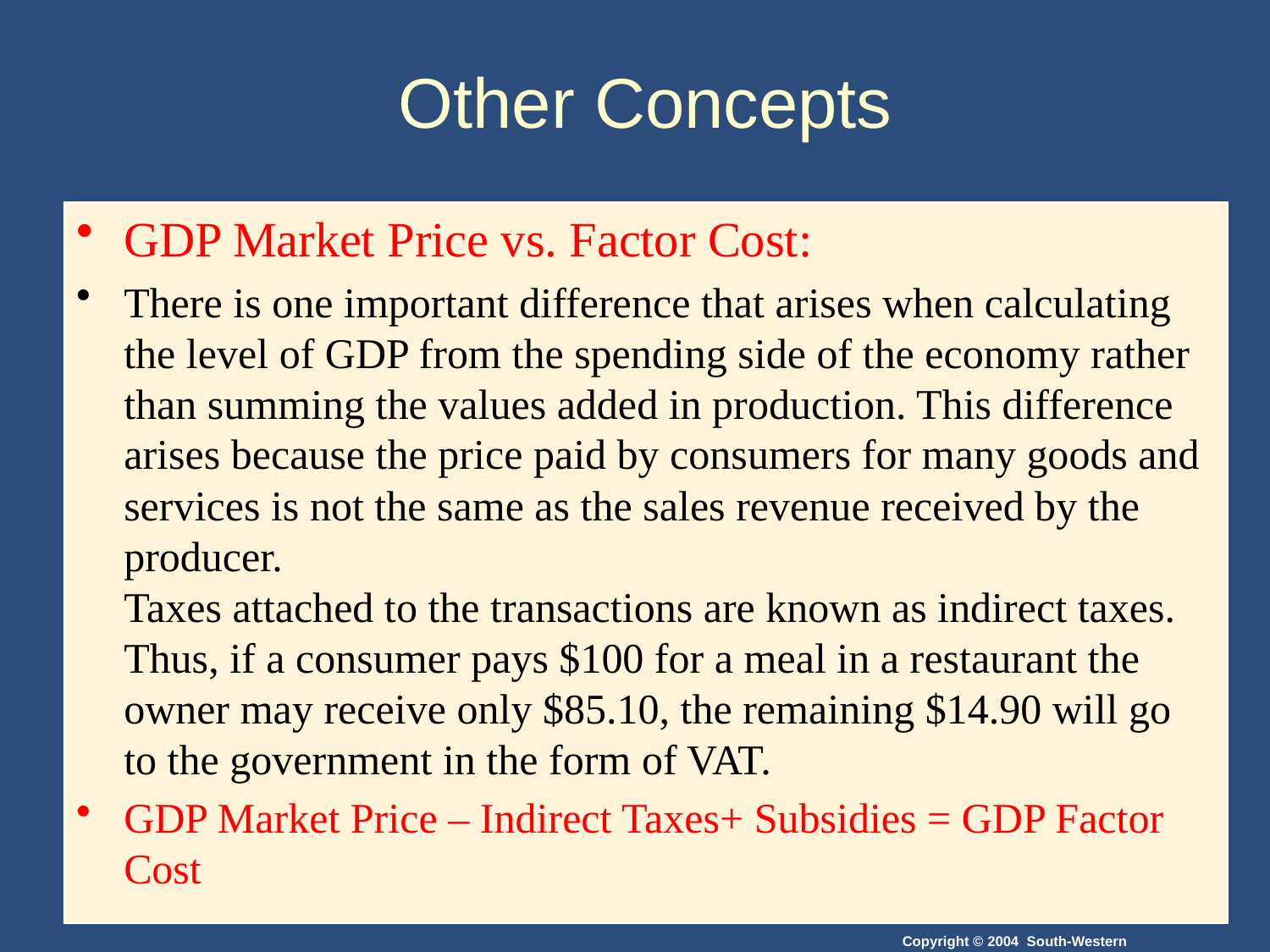

# Other Concepts
GDP Market Price vs. Factor Cost:
There is one important difference that arises when calculating the level of GDP from the spending side of the economy rather than summing the values added in production. This difference arises because the price paid by consumers for many goods and services is not the same as the sales revenue received by the producer.
Taxes attached to the transactions are known as indirect taxes. Thus, if a consumer pays $100 for a meal in a restaurant the owner may receive only $85.10, the remaining $14.90 will go to the government in the form of VAT.
GDP Market Price – Indirect Taxes+ Subsidies = GDP Factor Cost